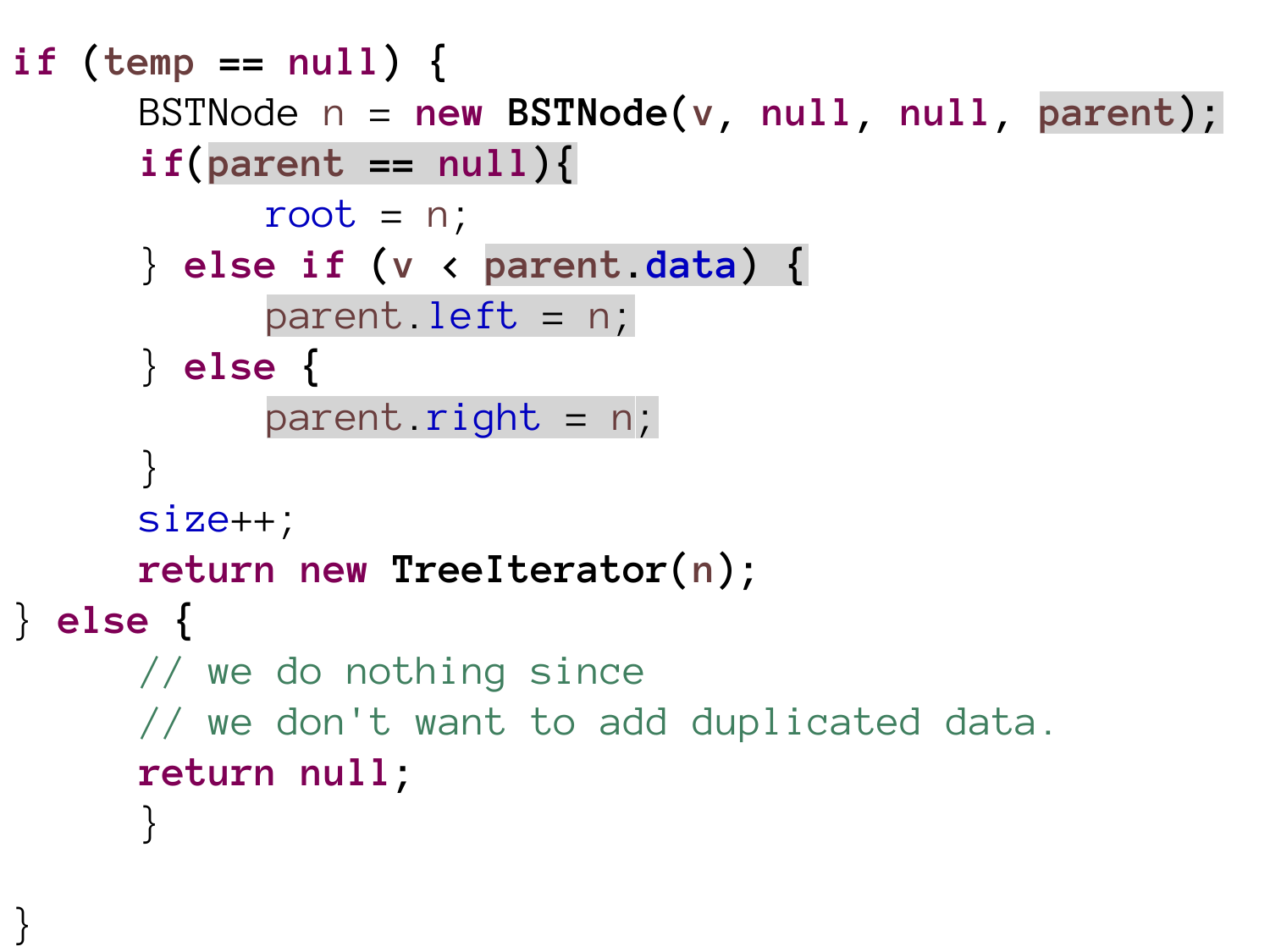

if (temp == null) {
	BSTNode n = new BSTNode(v, null, null, parent);
	if(parent == null){
		root = n;
	} else if (v < parent.data) {
		parent.left = n;
	} else {
		parent.right = n;
	}
	size++;
	return new TreeIterator(n);
} else {
	// we do nothing since
	// we don't want to add duplicated data.
	return null;
	}

}